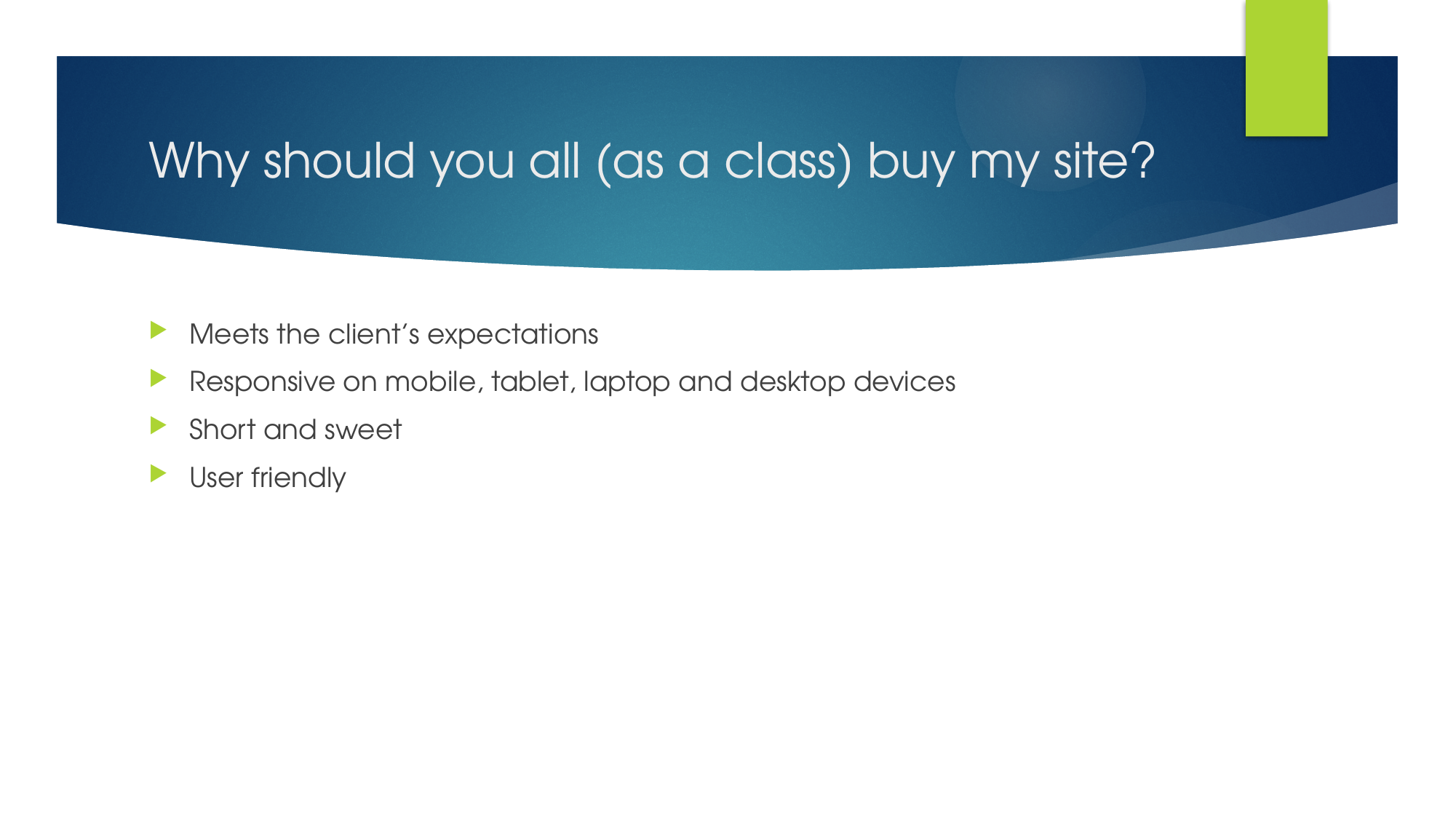

# Why should you all (as a class) buy my site?
Meets the client’s expectations
Responsive on mobile, tablet, laptop and desktop devices
Short and sweet
User friendly